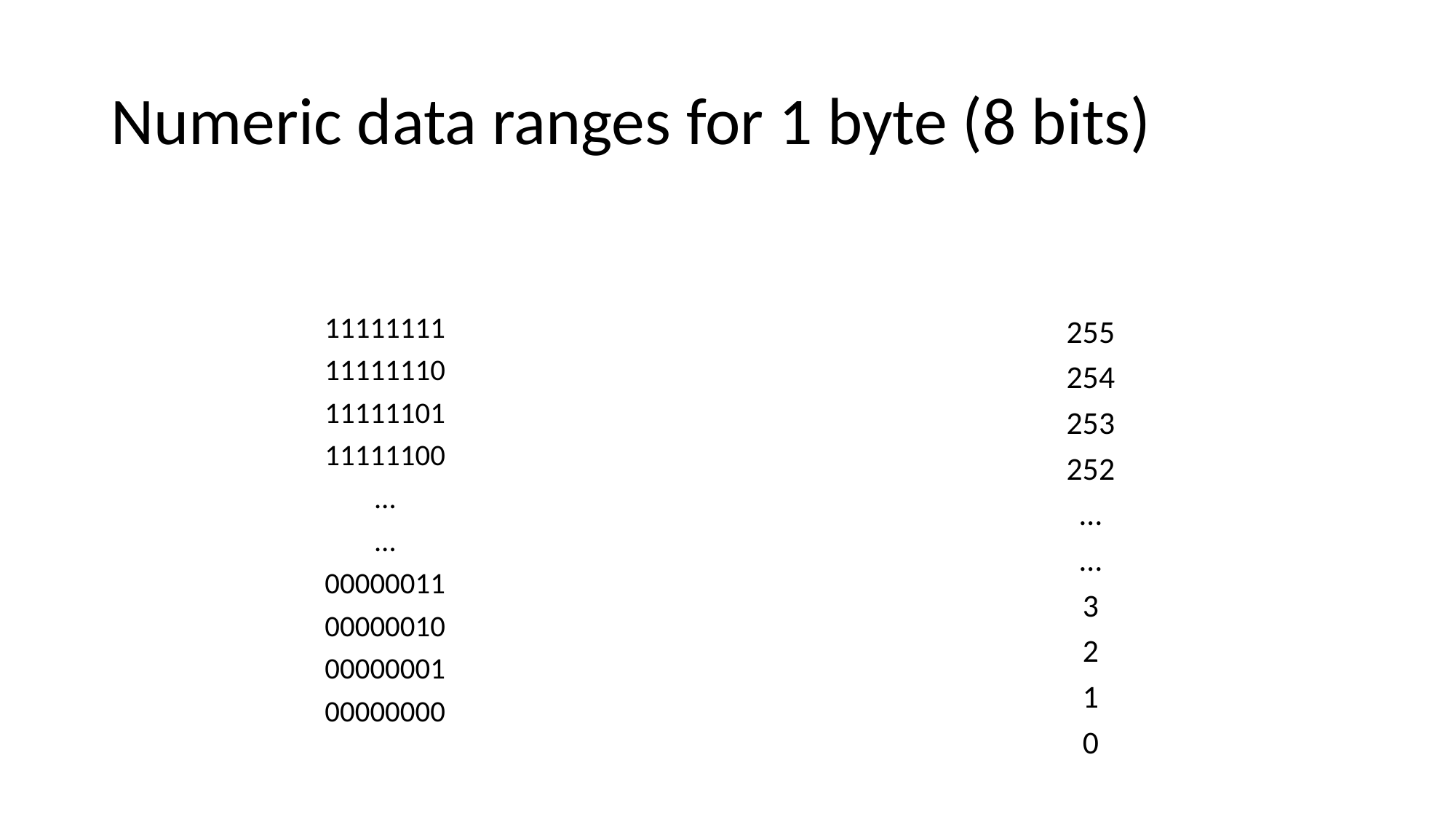

# Numeric data ranges for 1 byte (8 bits)

11111111
11111110
11111101
11111100
…
…
00000011
00000010
00000001
00000000

255
254
253
252
…
…
3
2
1
0